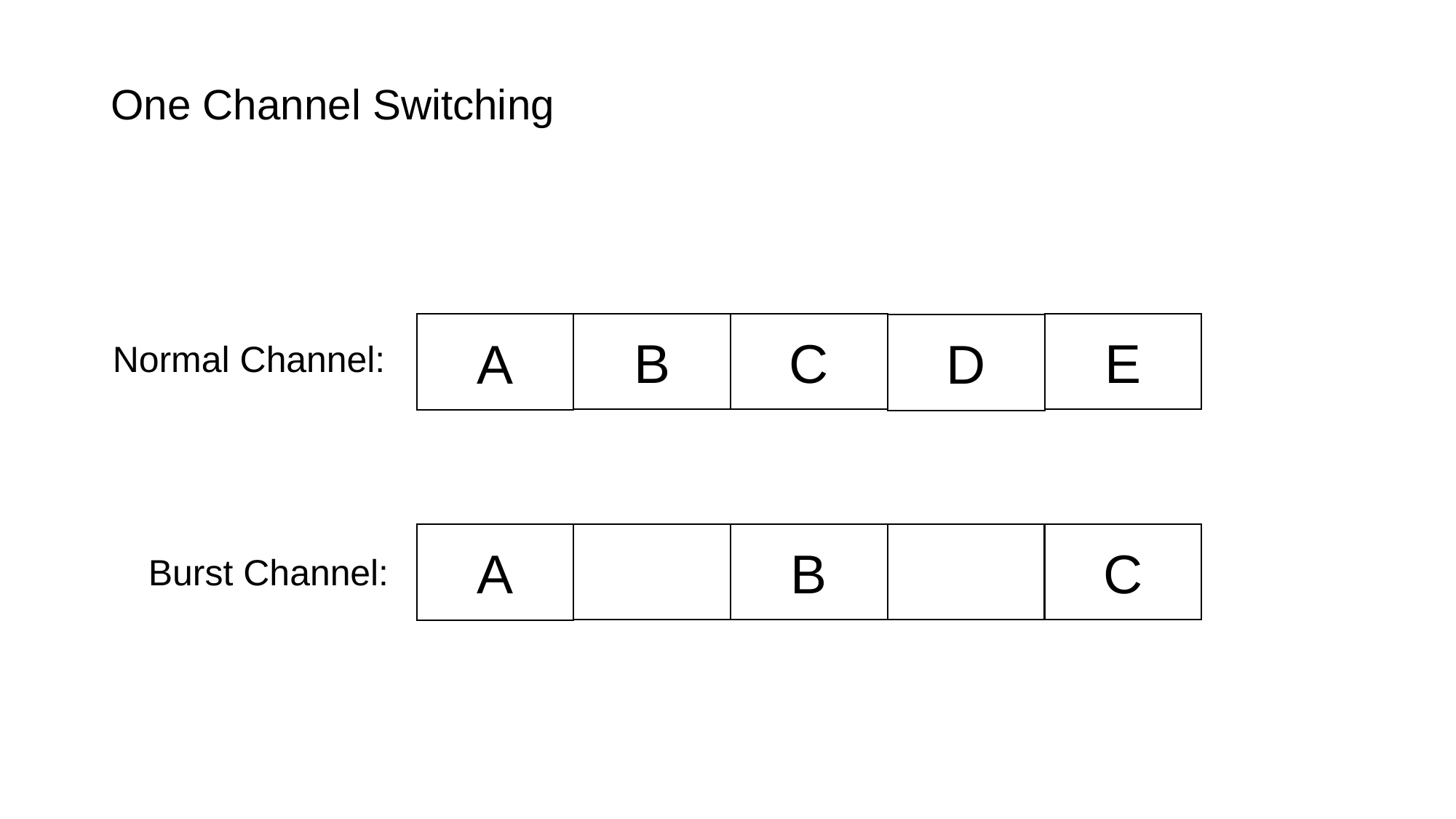

# One Channel Switching
B
E
C
A
D
Normal Channel:

C
B
A
Burst Channel: